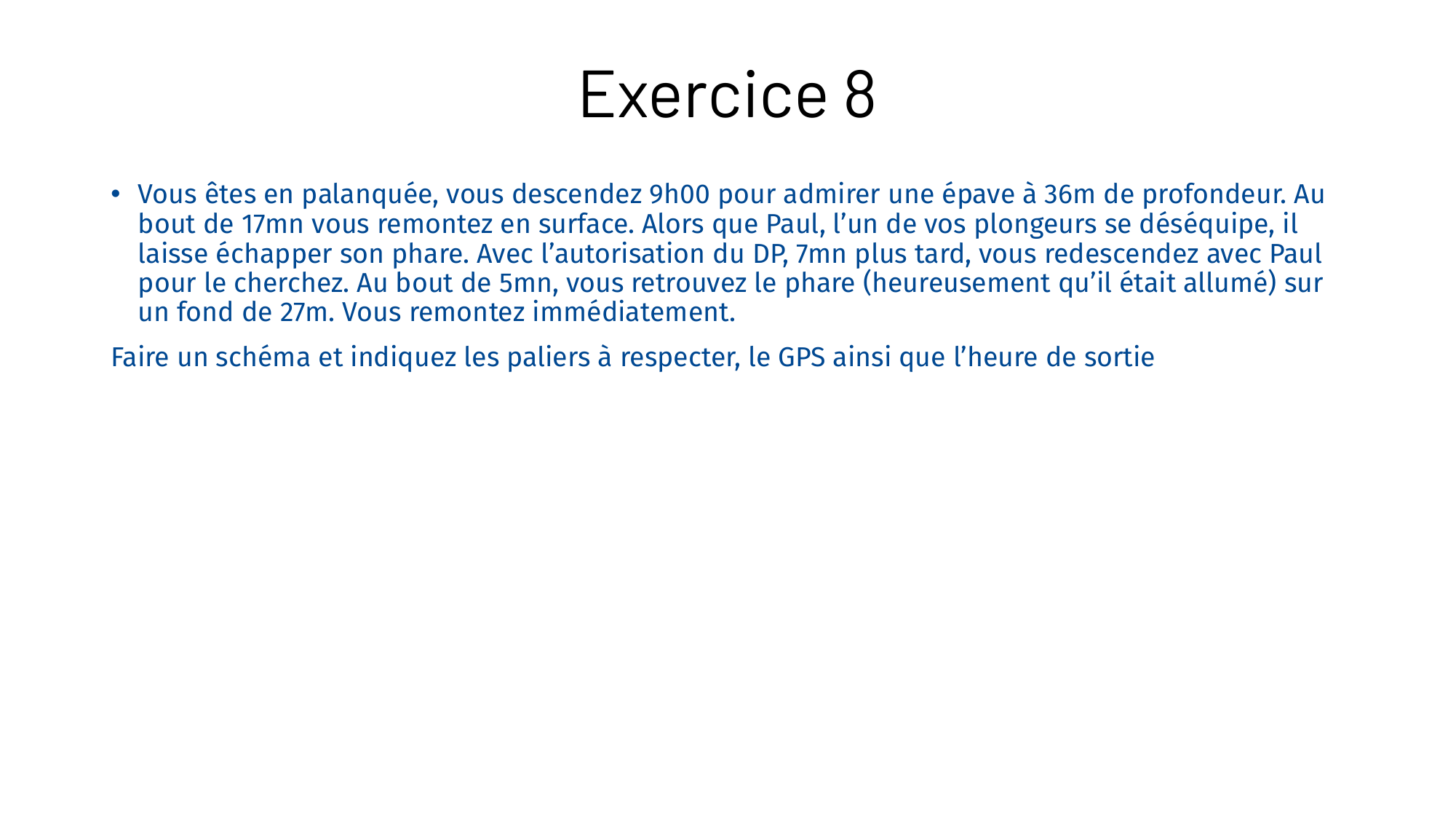

# Exercice 8
Vous êtes en palanquée, vous descendez 9h00 pour admirer une épave à 36m de profondeur. Au bout de 17mn vous remontez en surface. Alors que Paul, l’un de vos plongeurs se déséquipe, il laisse échapper son phare. Avec l’autorisation du DP, 7mn plus tard, vous redescendez avec Paul pour le cherchez. Au bout de 5mn, vous retrouvez le phare (heureusement qu’il était allumé) sur un fond de 27m. Vous remontez immédiatement.
Faire un schéma et indiquez les paliers à respecter, le GPS ainsi que l’heure de sortie